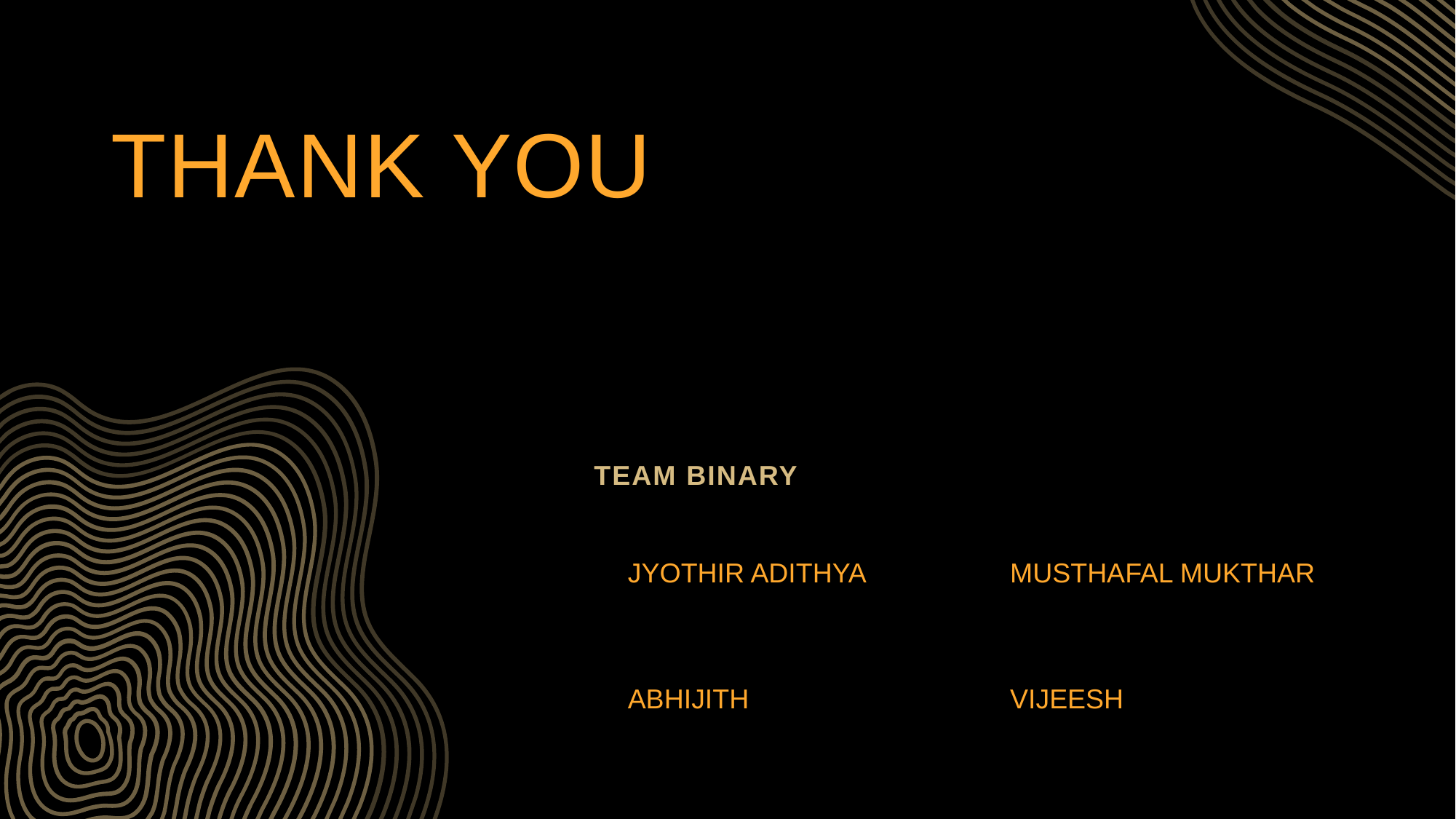

# Thank you
 Team Binary

Jyothir adithya
Musthafal mukthar

Abhijith

vijeesh